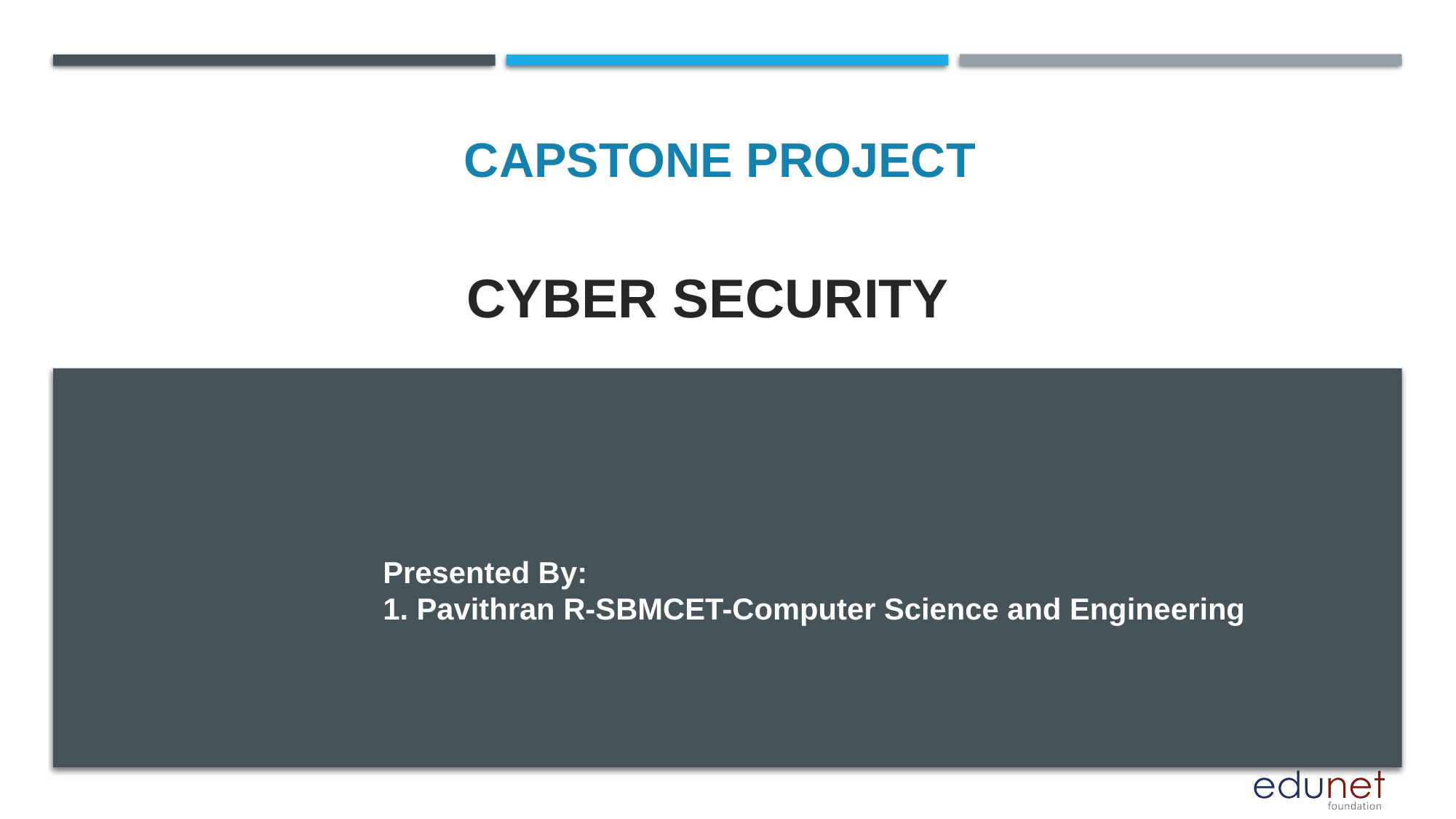

CAPSTONE PROJECT
# CYBER SECURITY
Presented By:
1. Pavithran R-SBMCET-Computer Science and Engineering